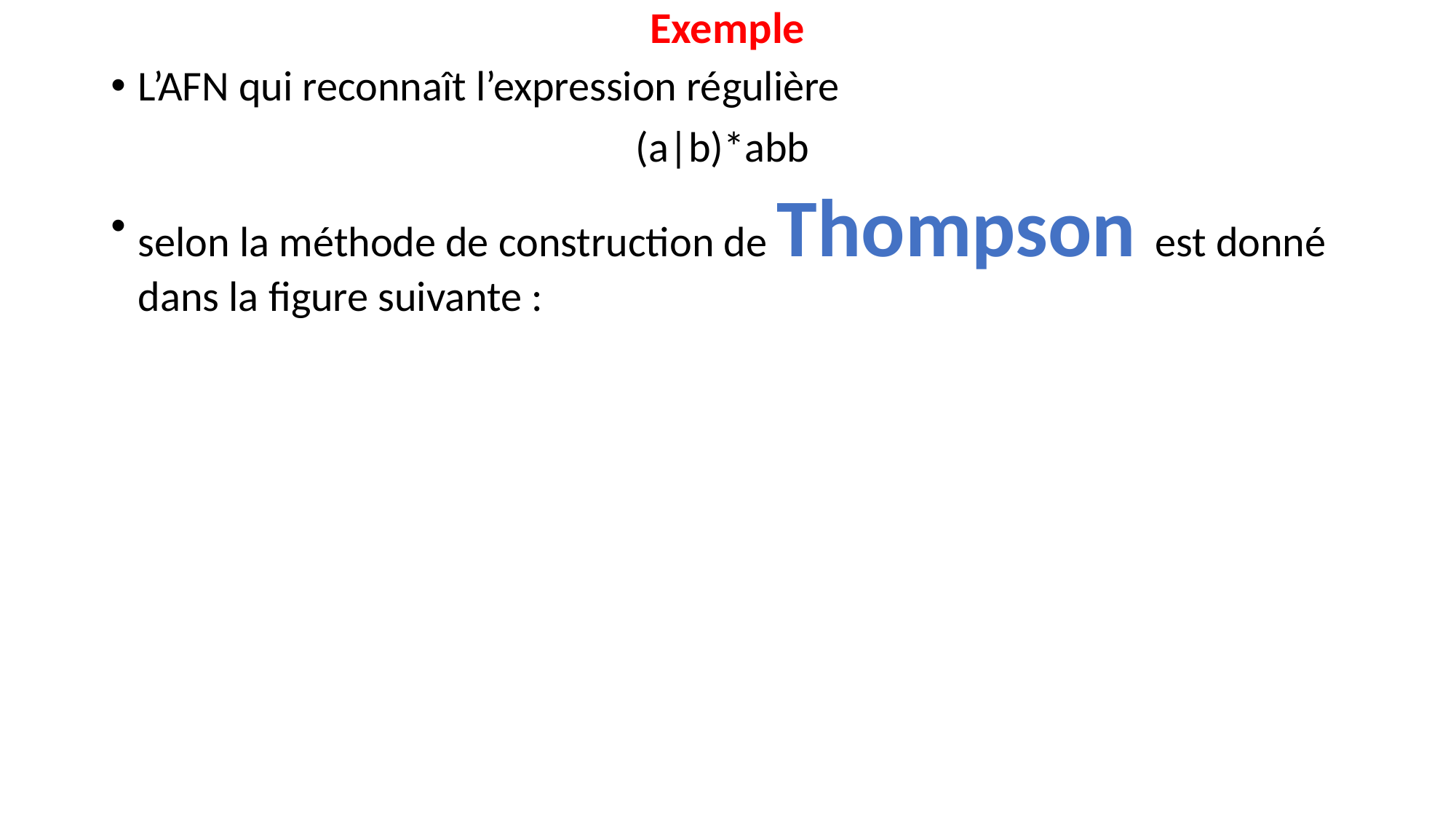

# Exemple
L’AFN qui reconnaît l’expression régulière
(a|b)*abb
selon la méthode de construction de Thompson est donné dans la figure suivante :